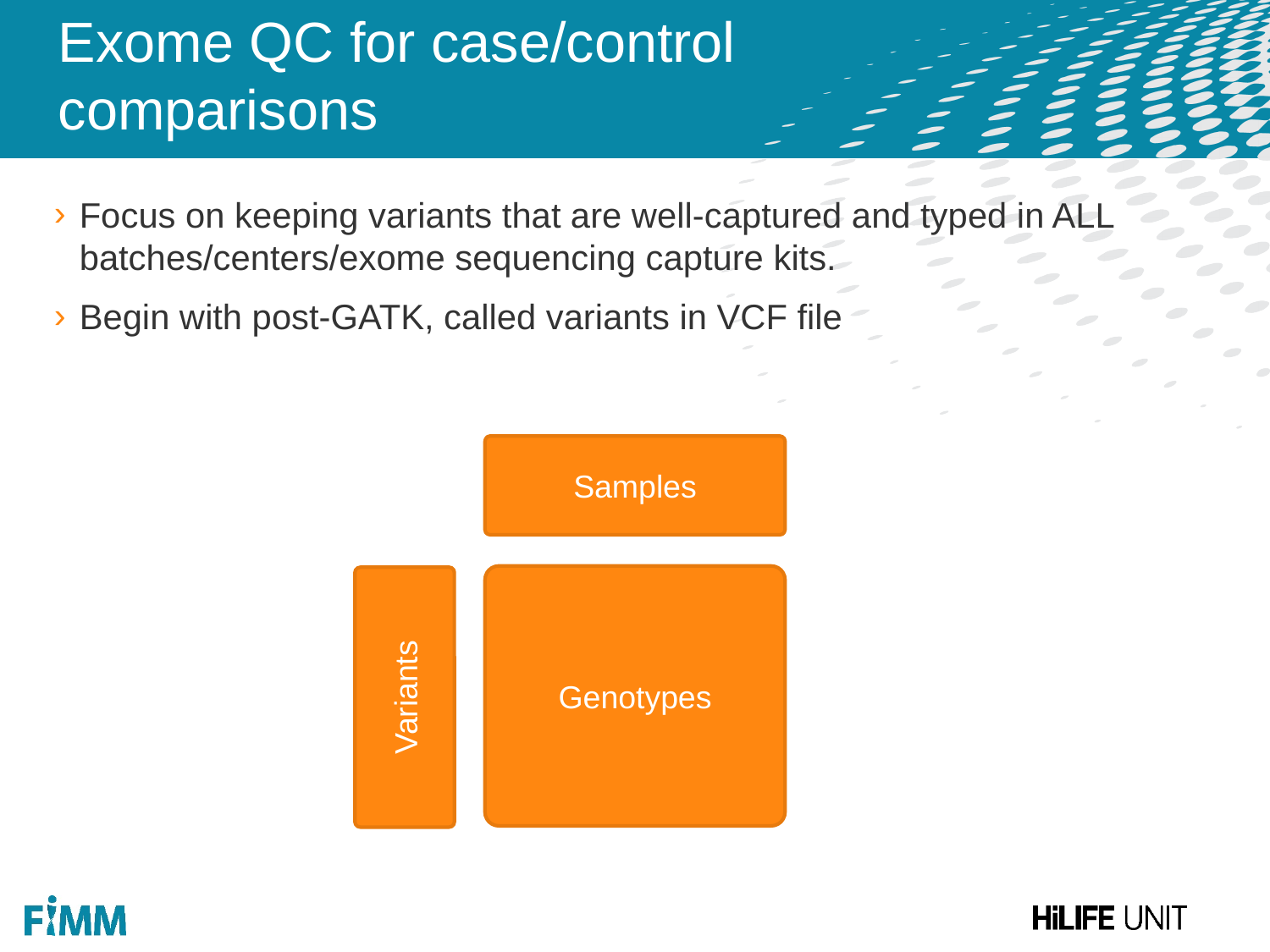

# Exome QC for case/control comparisons
Focus on keeping variants that are well-captured and typed in ALL batches/centers/exome sequencing capture kits.
Begin with post-GATK, called variants in VCF file
Samples
Genotypes
Variants